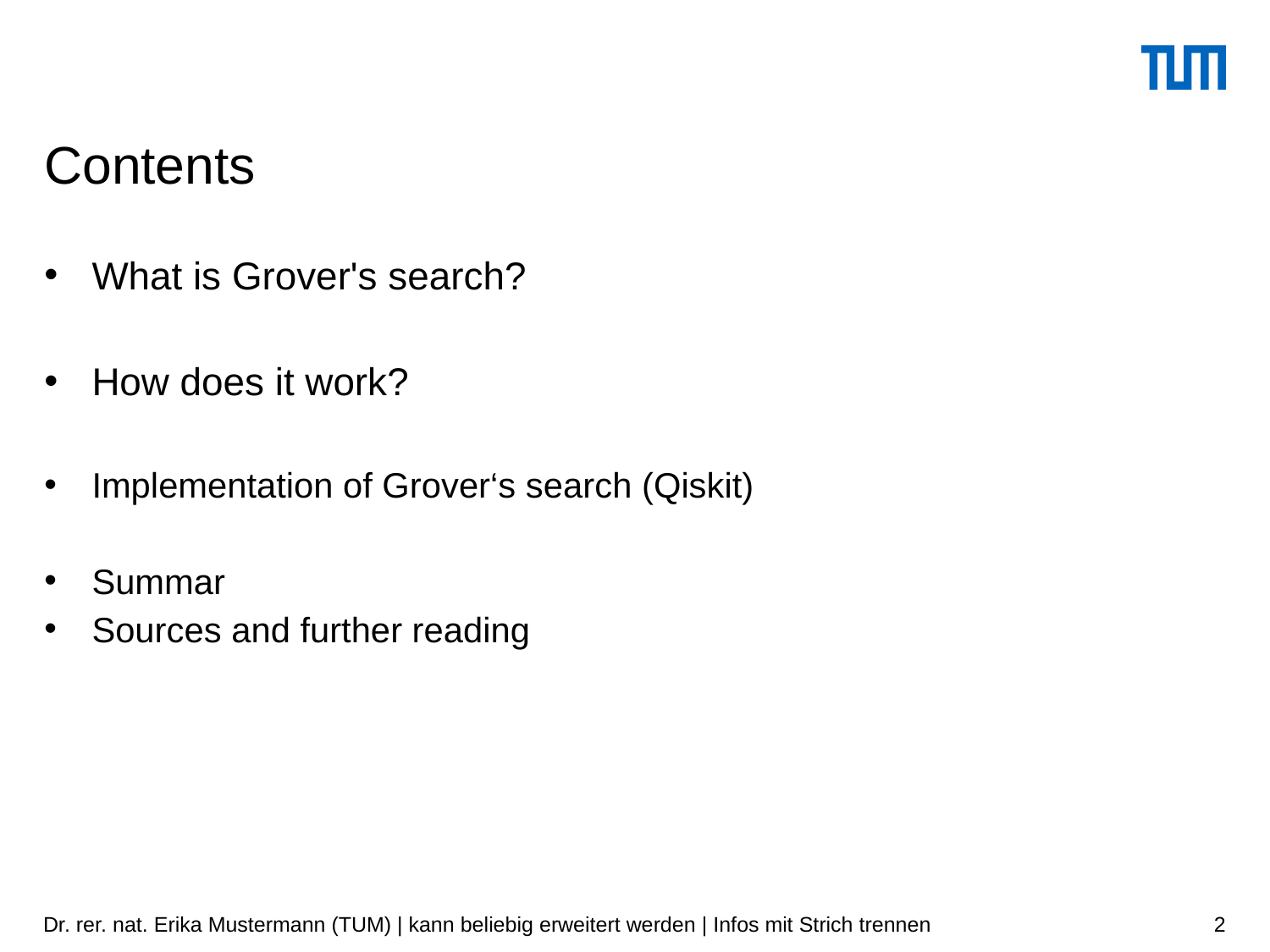

# Contents
What is Grover's search?

How does it work?

Implementation of Grover‘s search (Qiskit)

Summar
Sources and further reading

Dr. rer. nat. Erika Mustermann (TUM) | kann beliebig erweitert werden | Infos mit Strich trennen
2